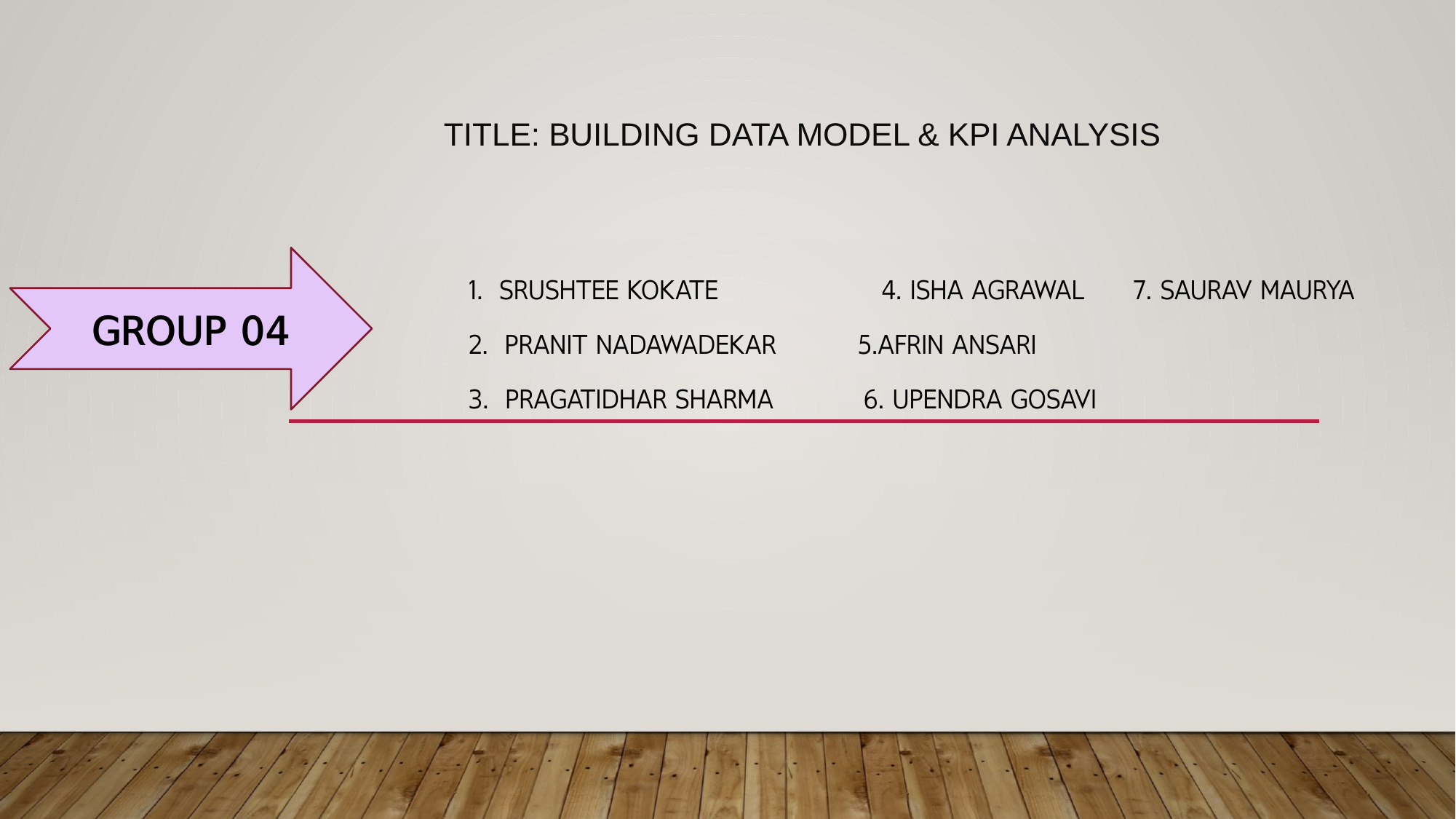

# Title: Building Data Model & KPI Analysis
GROUP 04
                             1.  SRUSHTEE Kokate                    4. ISHA AGRAWAL      7. Saurav Maurya
                             2.  Pranit NADAWADEKAR          5.Afrin Ansari
                             3.  Pragatidhar Sharma           6. UPENDRA GOSAVI